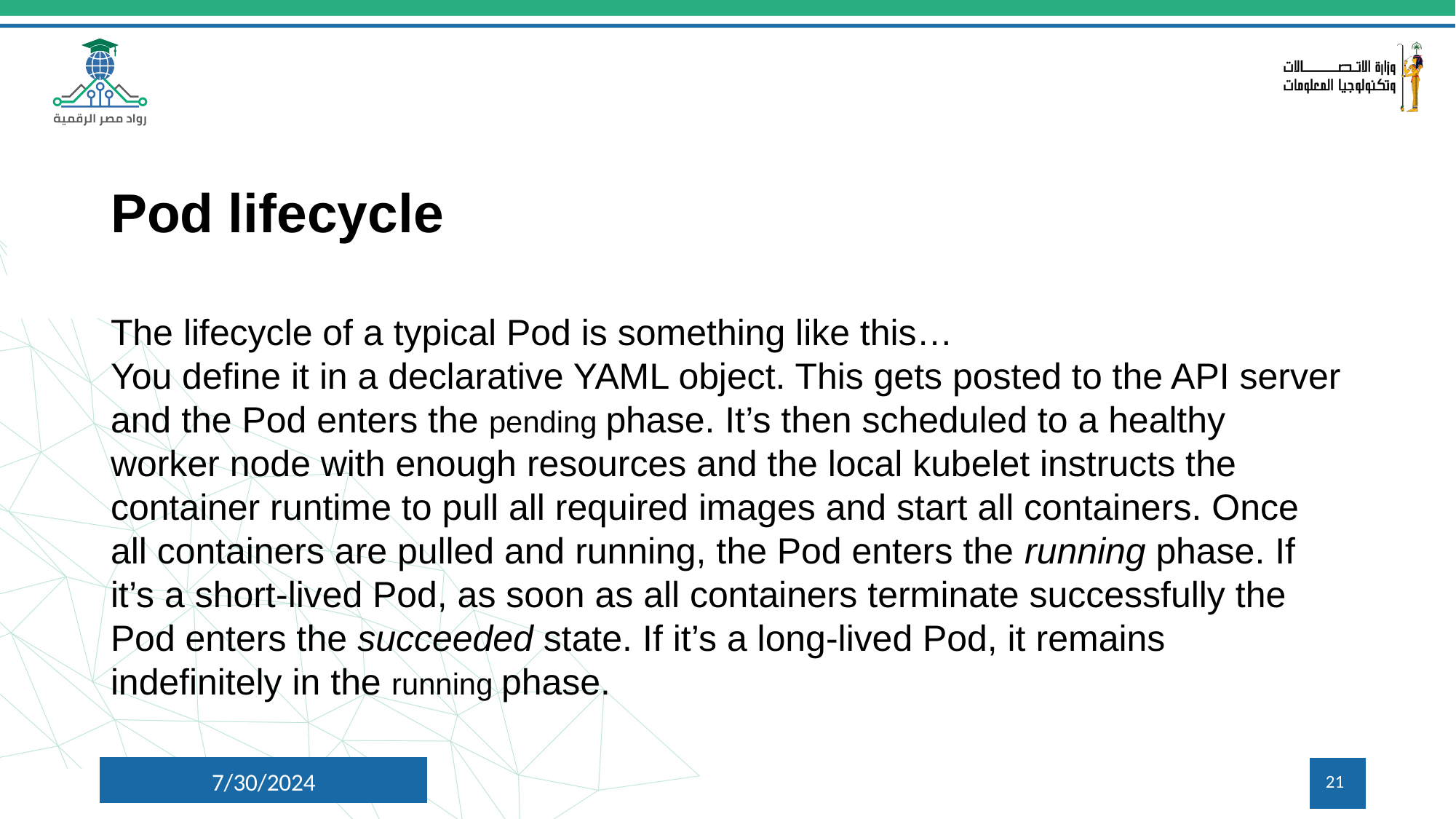

Pod lifecycle
The lifecycle of a typical Pod is something like this…
You define it in a declarative YAML object. This gets posted to the API server and the Pod enters the pending phase. It’s then scheduled to a healthy worker node with enough resources and the local kubelet instructs the container runtime to pull all required images and start all containers. Once all containers are pulled and running, the Pod enters the running phase. If it’s a short-lived Pod, as soon as all containers terminate successfully the Pod enters the succeeded state. If it’s a long-lived Pod, it remains indefinitely in the running phase.
7/30/2024

21